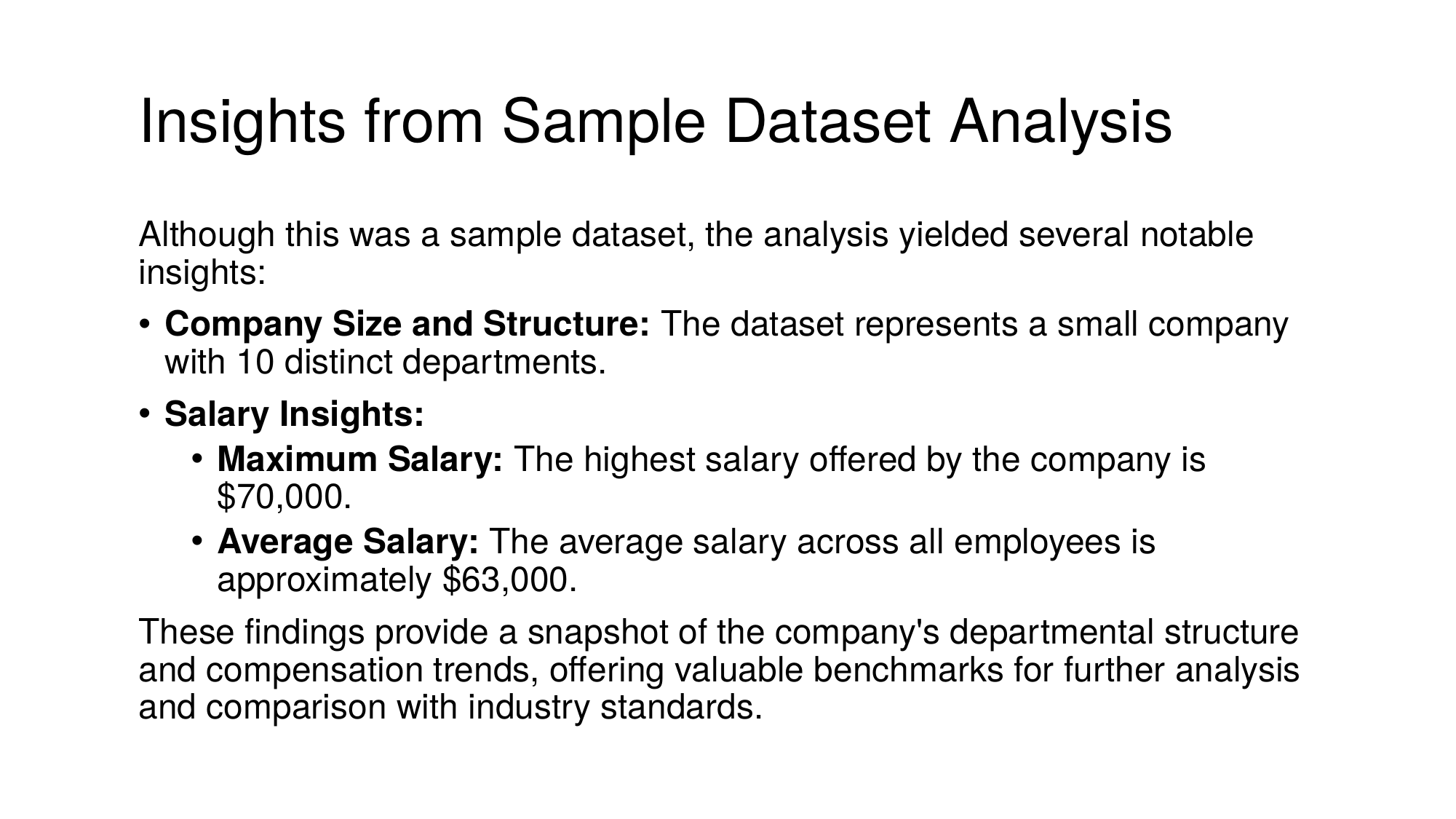

# Insights from Sample Dataset Analysis
Although this was a sample dataset, the analysis yielded several notable insights:
Company Size and Structure: The dataset represents a small company with 10 distinct departments.
Salary Insights:
Maximum Salary: The highest salary offered by the company is $70,000.
Average Salary: The average salary across all employees is approximately $63,000.
These findings provide a snapshot of the company's departmental structure and compensation trends, offering valuable benchmarks for further analysis and comparison with industry standards.